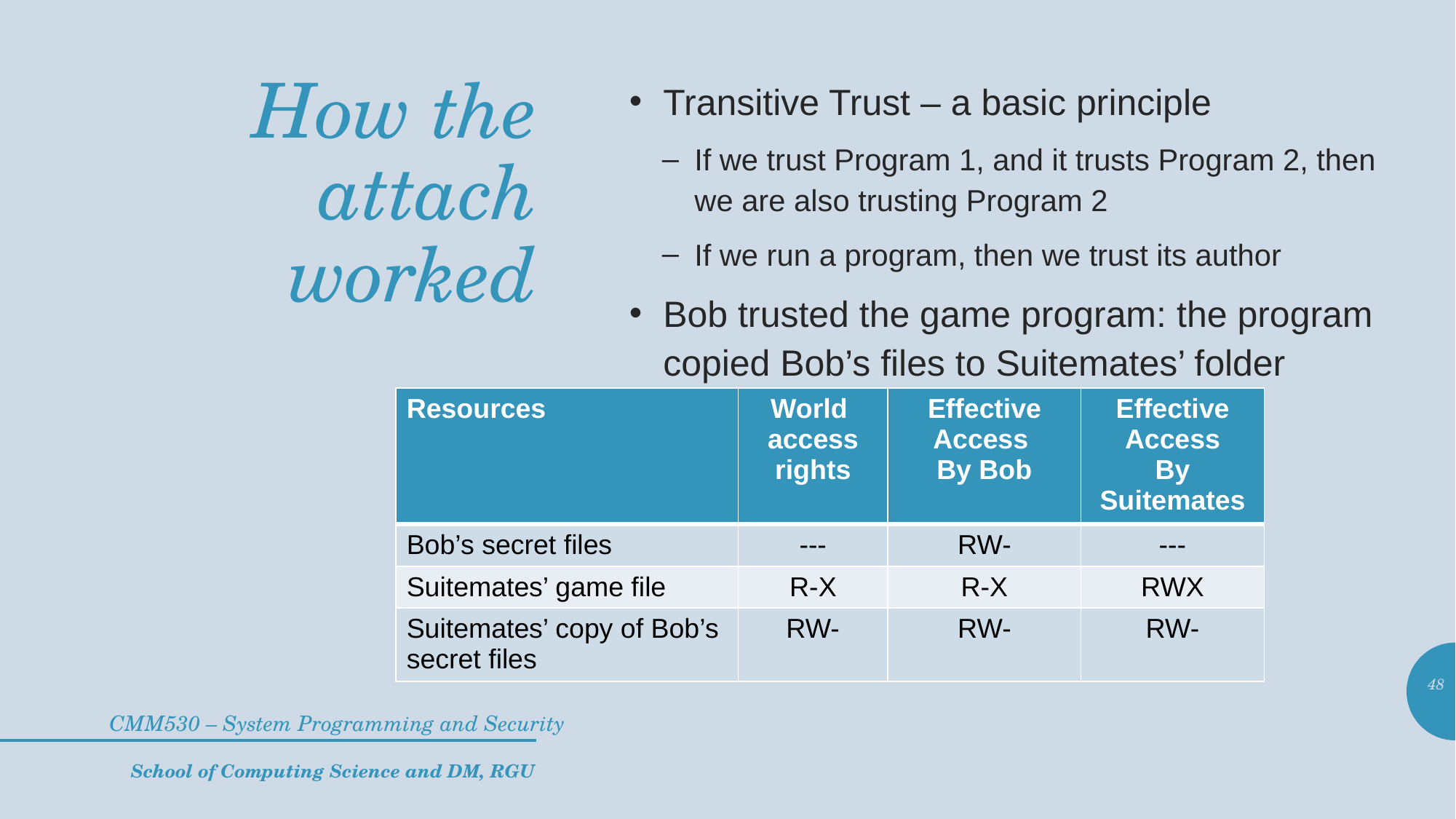

# How the attach worked
Transitive Trust – a basic principle
If we trust Program 1, and it trusts Program 2, then we are also trusting Program 2
If we run a program, then we trust its author
Bob trusted the game program: the program copied Bob’s files to Suitemates’ folder

| Resources | World access rights | Effective Access By Bob | Effective Access By Suitemates |
| --- | --- | --- | --- |
| Bob’s secret files | --- | RW- | --- |
| Suitemates’ game file | R-X | R-X | RWX |
| Suitemates’ copy of Bob’s secret files | RW- | RW- | RW- |
48